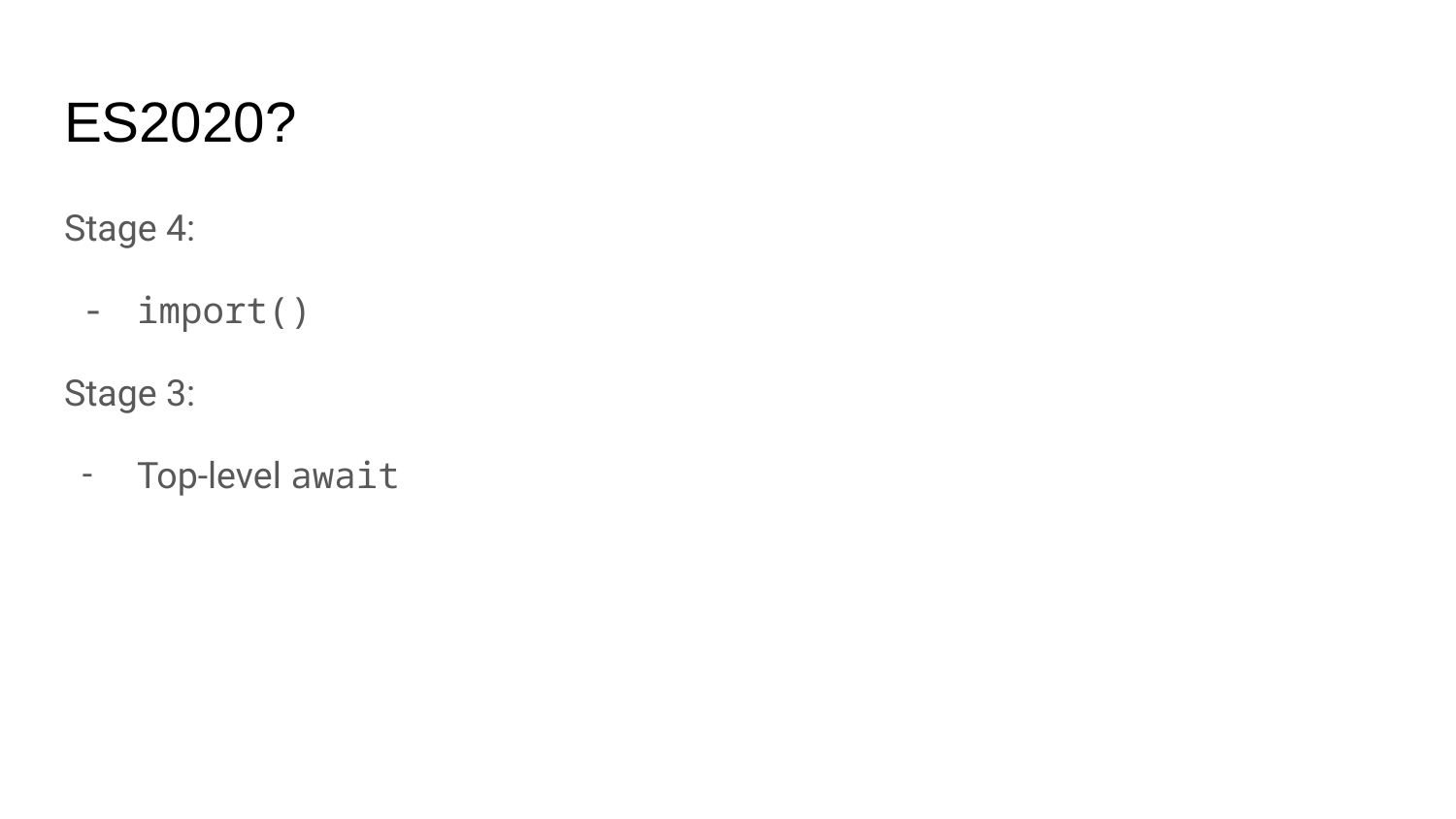

# ES2020?
Stage 4:
import()
Stage 3:
Top-level await